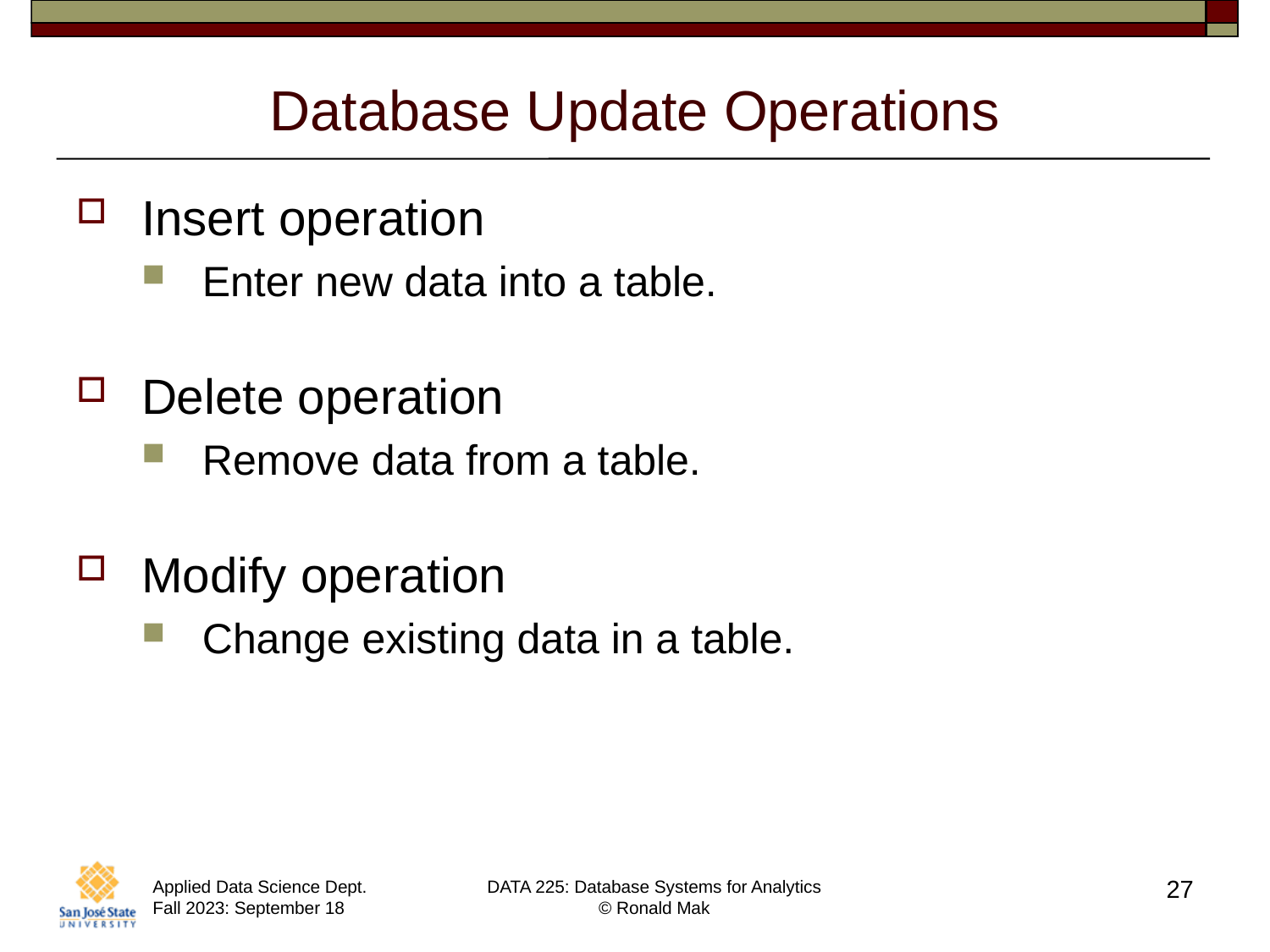

# Database Update Operations
Insert operation
Enter new data into a table.

Delete operation
Remove data from a table.

Modify operation
Change existing data in a table.
27